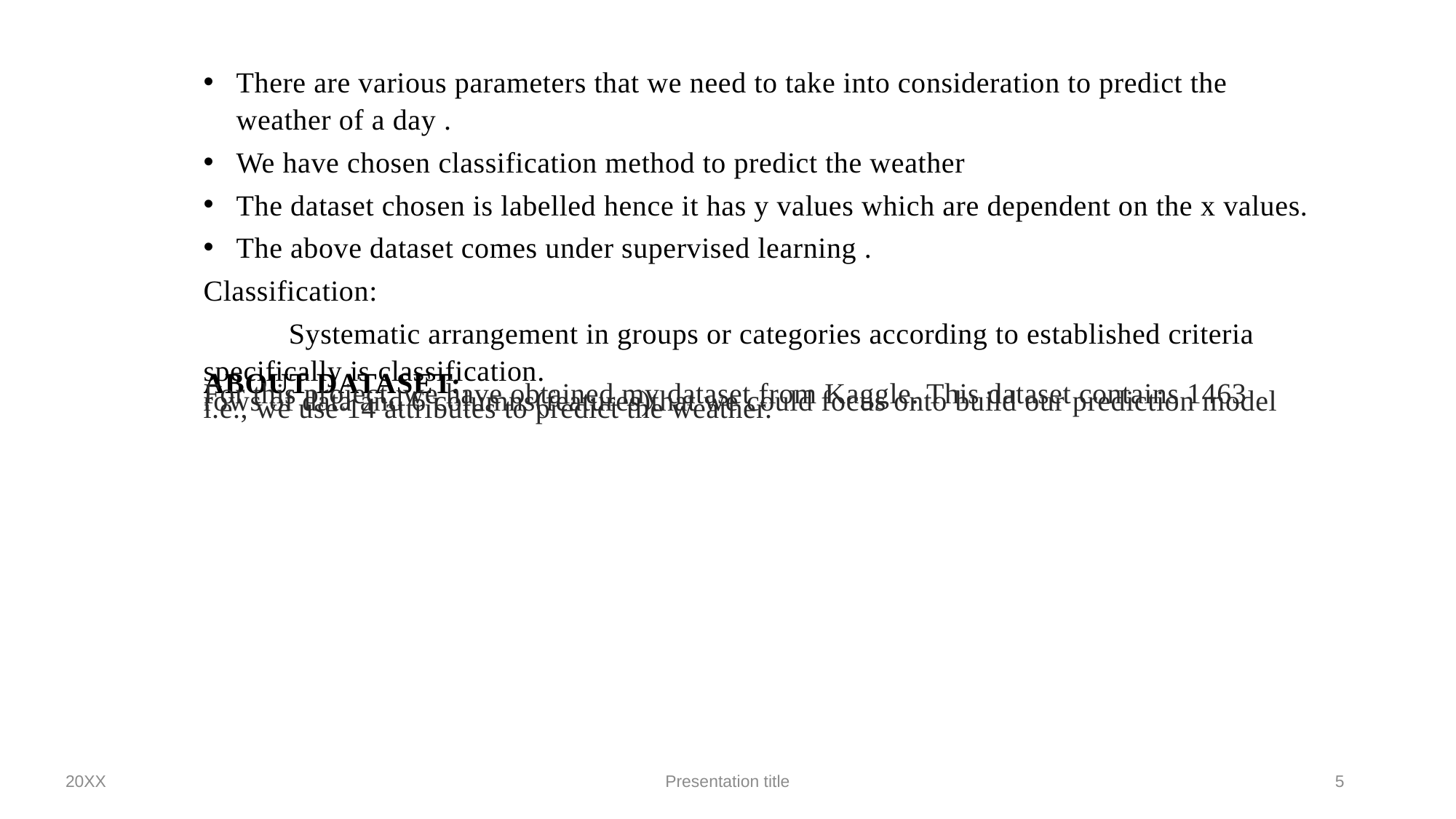

There are various parameters that we need to take into consideration to predict the weather of a day .
We have chosen classification method to predict the weather
The dataset chosen is labelled hence it has y values which are dependent on the x values.
The above dataset comes under supervised learning .
Classification:
           Systematic arrangement in groups or categories according to established criteria specifically is classification.
ABOUT DATASET:
For this project, we have obtained my dataset from Kaggle. This dataset contains 1463 rows of data and 6 columns(features)that we could focus onto build our prediction model i.e., we use 14 attributes to predict the weather.

#
20XX
Presentation title
5